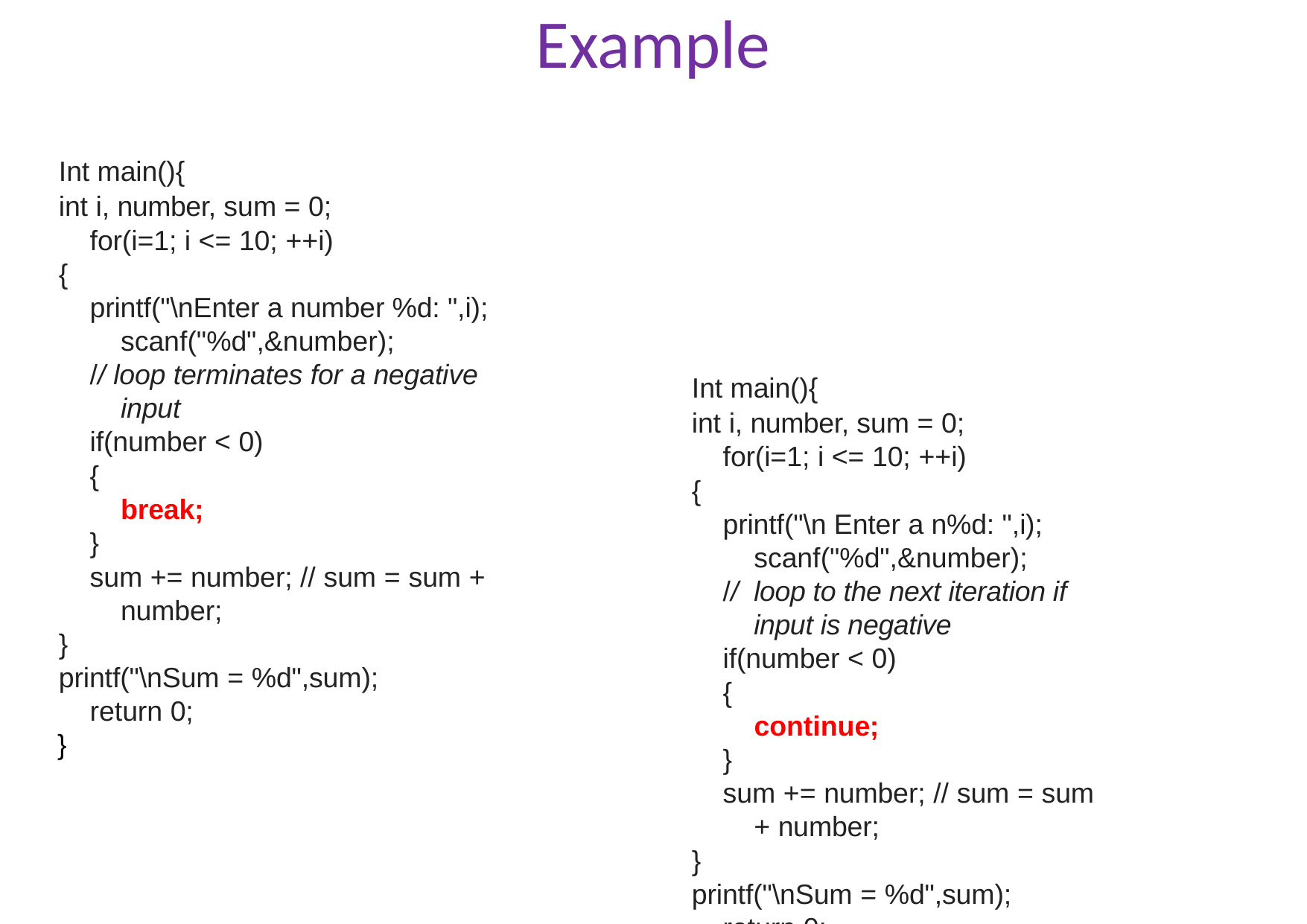

# Example
Int main(){
int i, number, sum = 0;  for(i=1; i <= 10; ++i)
{
printf("\nEnter a number %d: ",i);  scanf("%d",&number);
// loop terminates for a negative input
if(number < 0)
{
break;
}
sum += number; // sum = sum + number;
}
printf("\nSum = %d",sum);  return 0;
}
Int main(){
int i, number, sum = 0;  for(i=1; i <= 10; ++i)
{
printf("\n Enter a n%d: ",i);  scanf("%d",&number);
//  loop to the next iteration if input is negative
if(number < 0)
{
continue;
}
sum += number; // sum = sum + number;
}
printf("\nSum = %d",sum);  return 0;
}